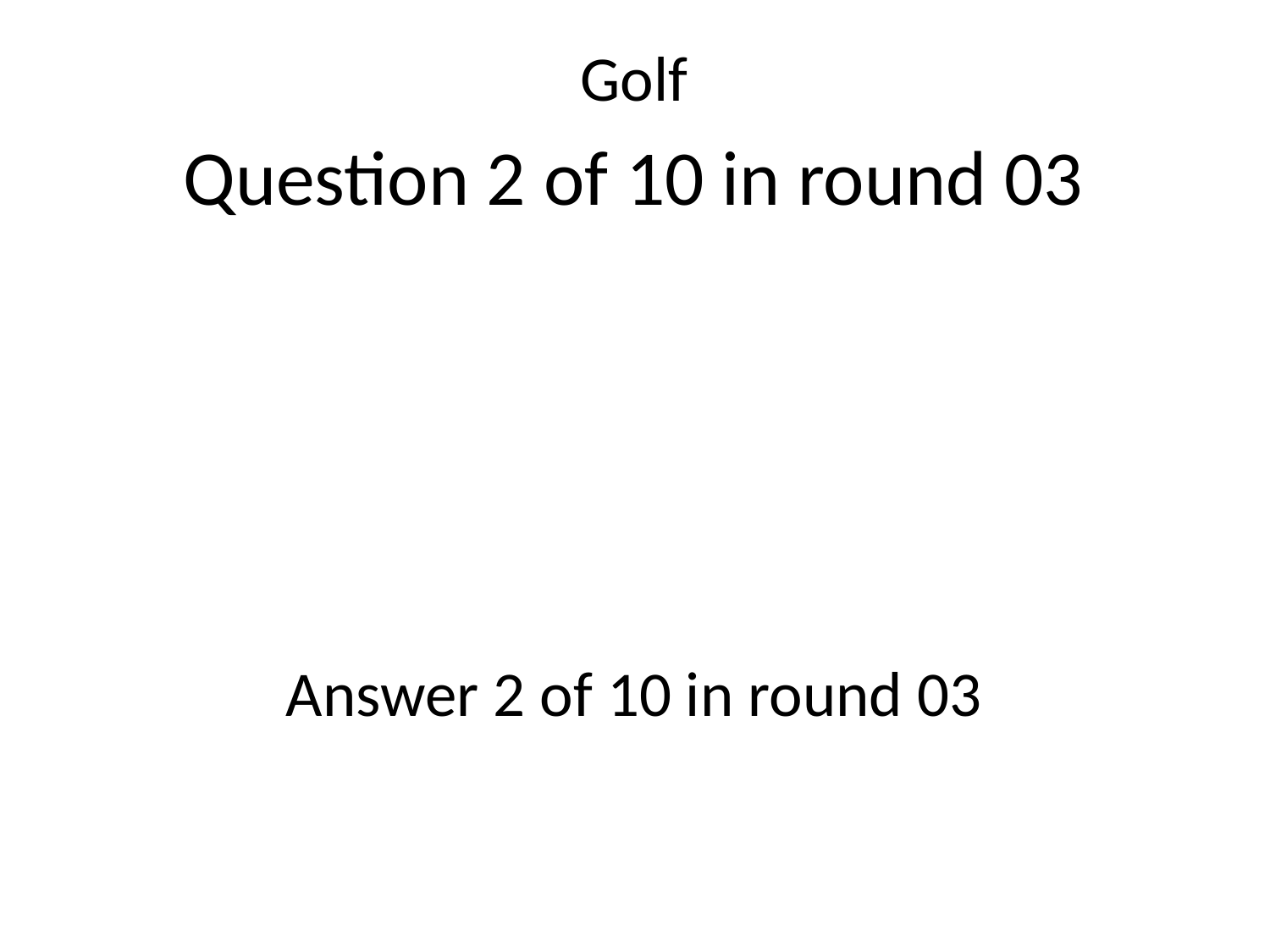

Golf
Question 2 of 10 in round 03
Answer 2 of 10 in round 03